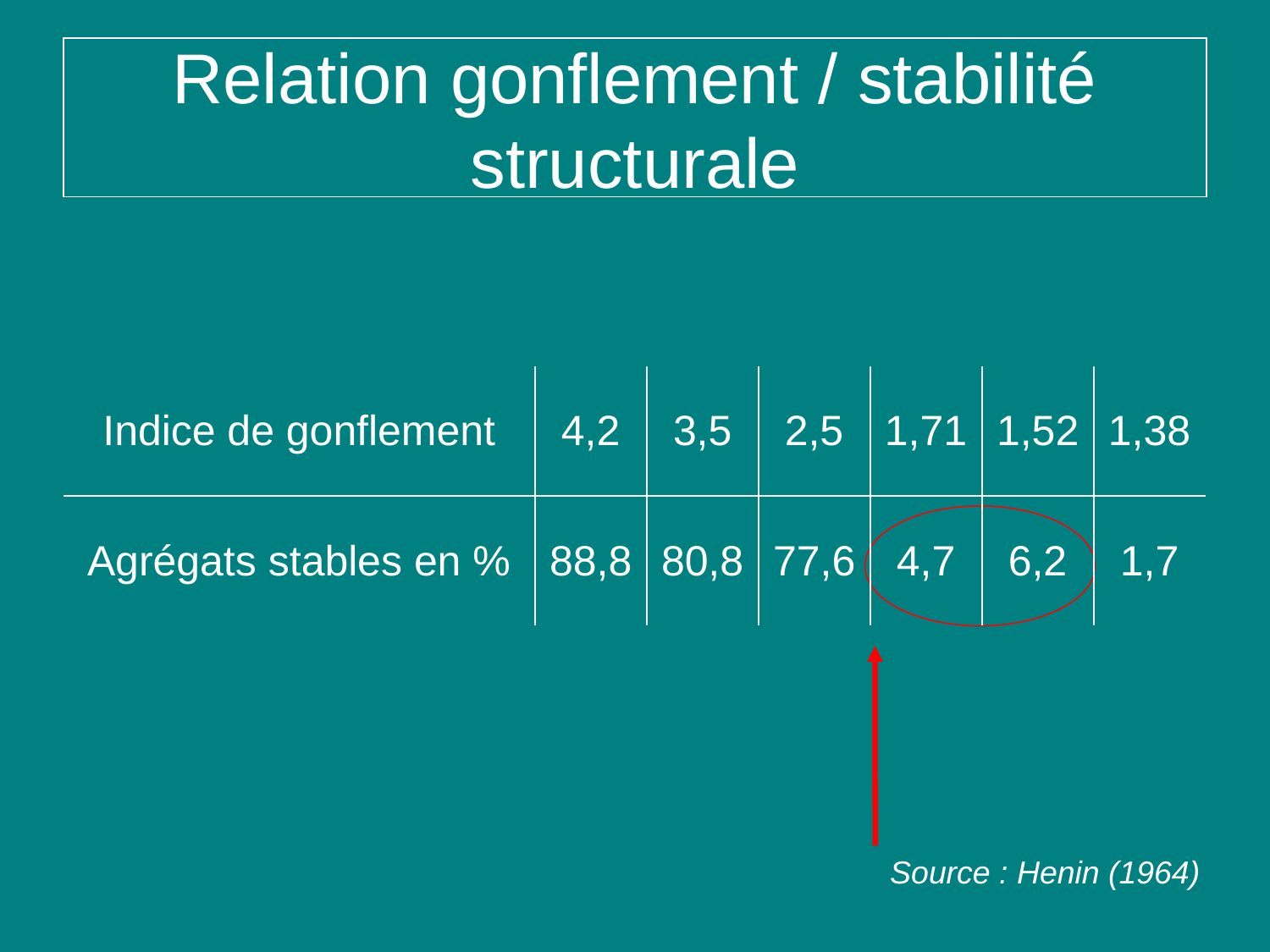

# Relation gonflement / stabilité structurale
| Indice de gonflement | 4,2 | 3,5 | 2,5 | 1,71 | 1,52 | 1,38 |
| --- | --- | --- | --- | --- | --- | --- |
| Agrégats stables en % | 88,8 | 80,8 | 77,6 | 4,7 | 6,2 | 1,7 |

Source : Henin (1964)